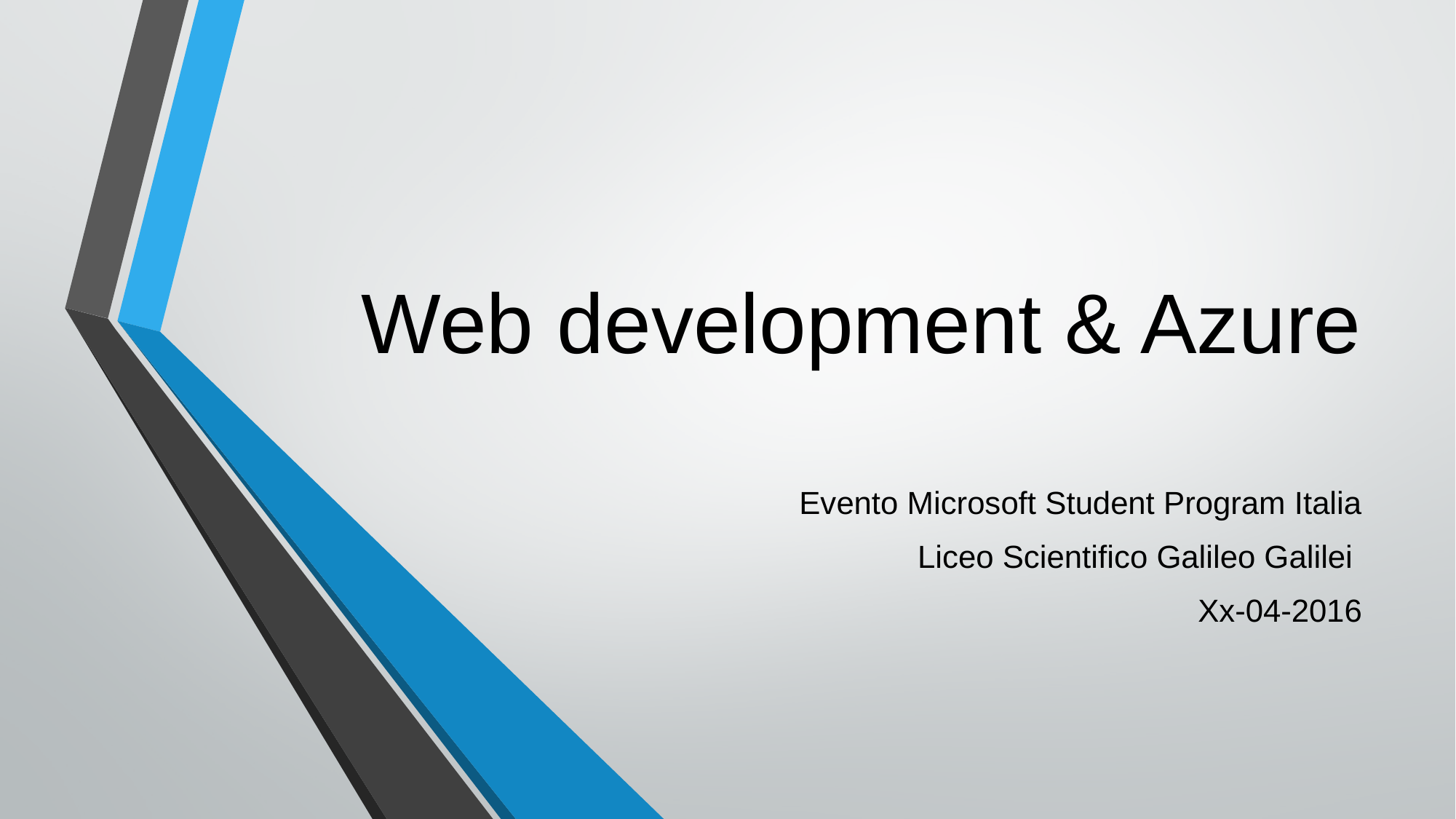

# Web development & Azure
Evento Microsoft Student Program Italia
Liceo Scientifico Galileo Galilei
Xx-04-2016